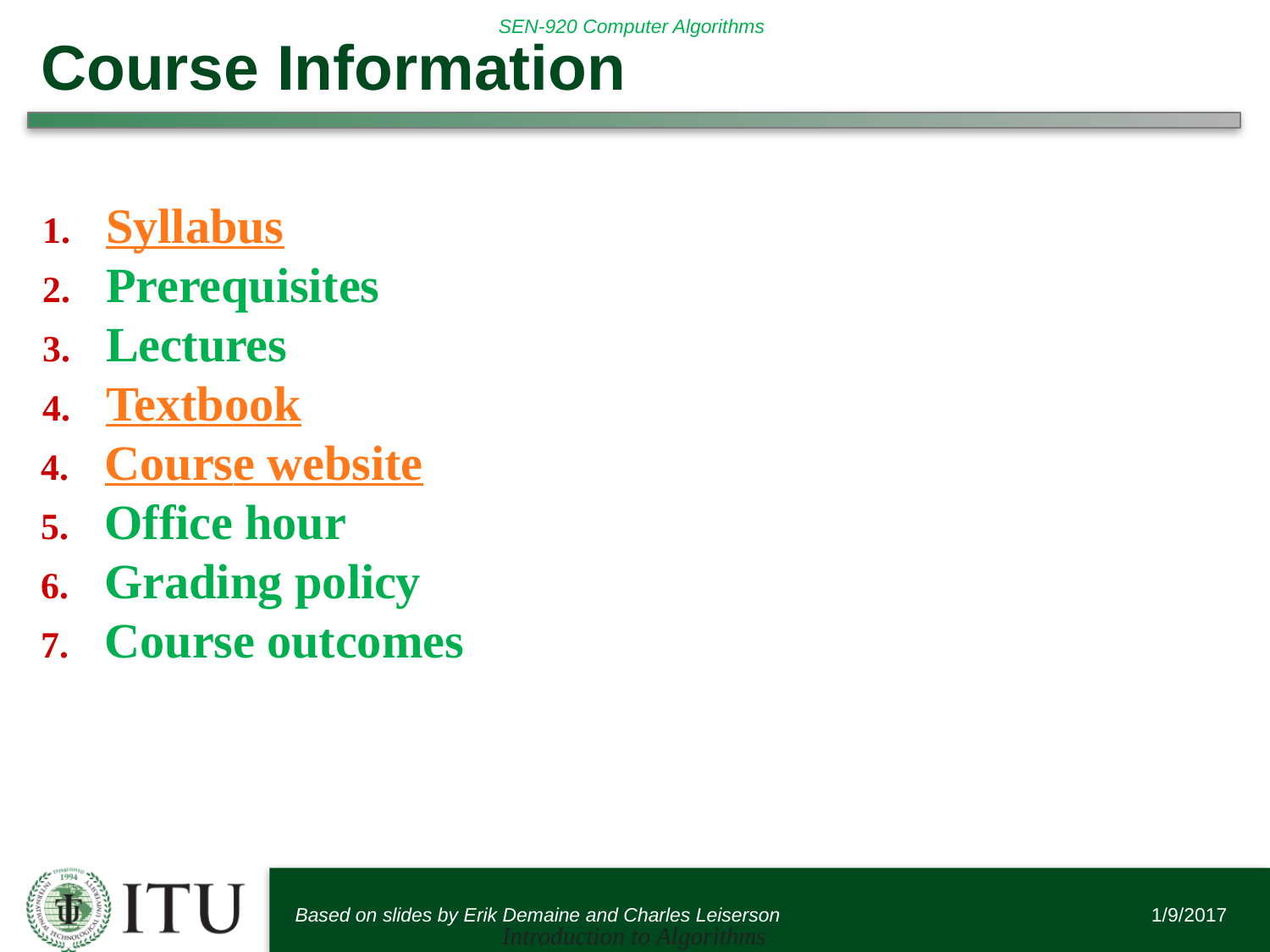

# Course Information

Syllabus
Prerequisites
Lectures
Textbook
Course website
Office hour
Grading policy
Course outcomes

Based on slides by Erik Demaine and Charles Leiserson
1/9/2017
Introduction to Algorithms